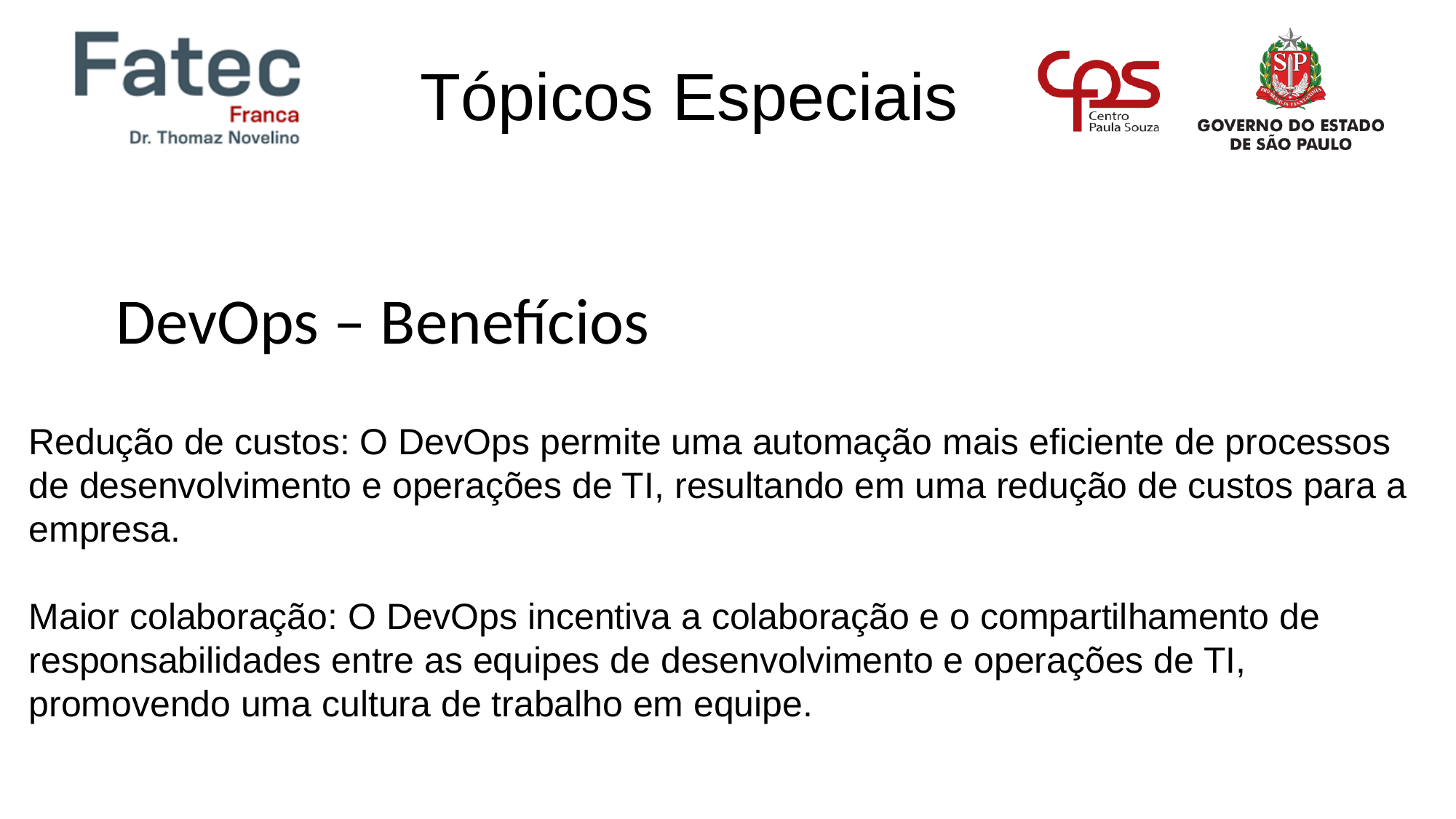

DevOps – Benefícios
Redução de custos: O DevOps permite uma automação mais eficiente de processos de desenvolvimento e operações de TI, resultando em uma redução de custos para a empresa.

Maior colaboração: O DevOps incentiva a colaboração e o compartilhamento de responsabilidades entre as equipes de desenvolvimento e operações de TI, promovendo uma cultura de trabalho em equipe.